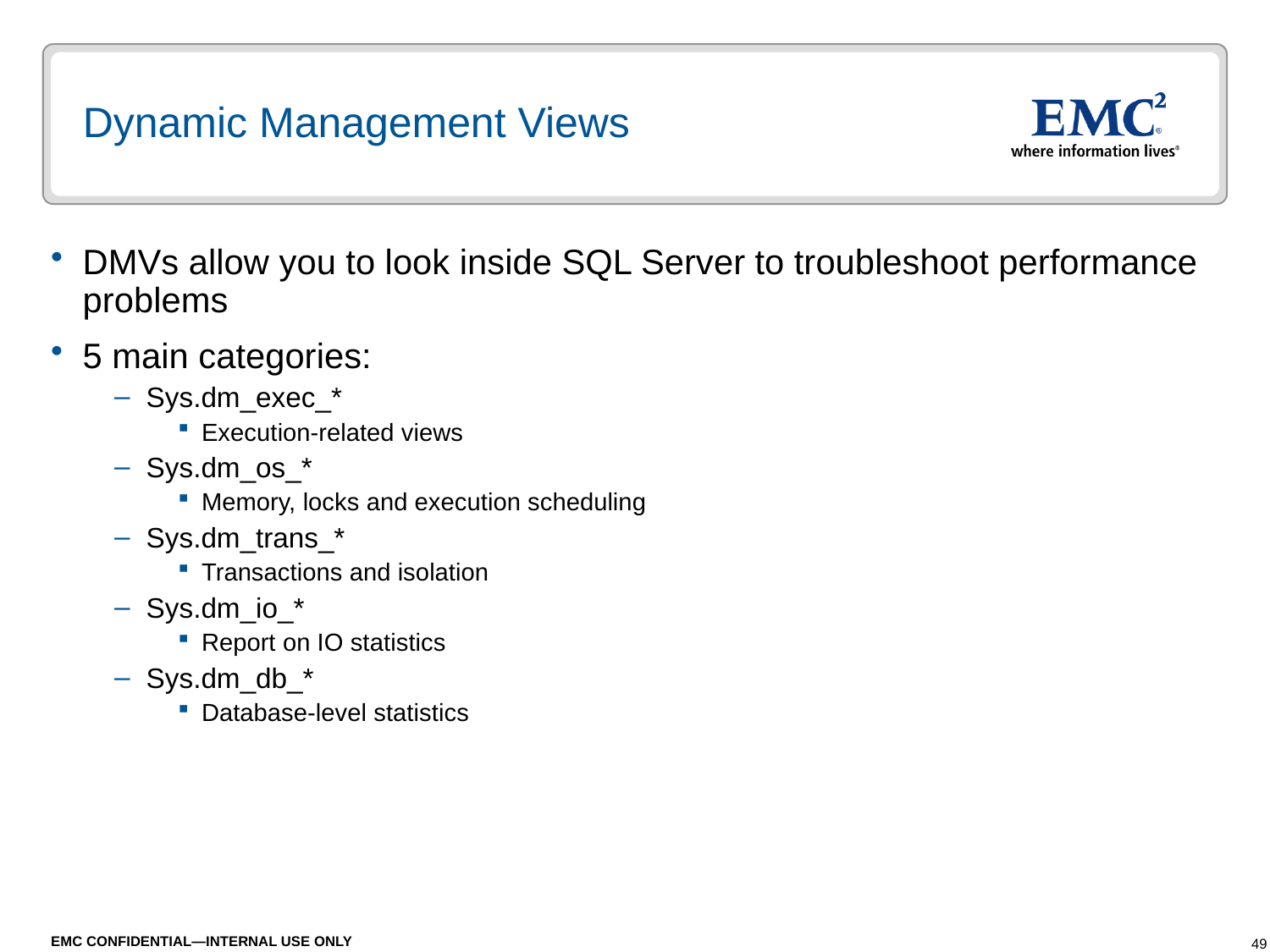

# Dynamic Management Views
DMVs allow you to look inside SQL Server to troubleshoot performance problems
5 main categories:
Sys.dm_exec_*
Execution-related views
Sys.dm_os_*
Memory, locks and execution scheduling
Sys.dm_trans_*
Transactions and isolation
Sys.dm_io_*
Report on IO statistics
Sys.dm_db_*
Database-level statistics